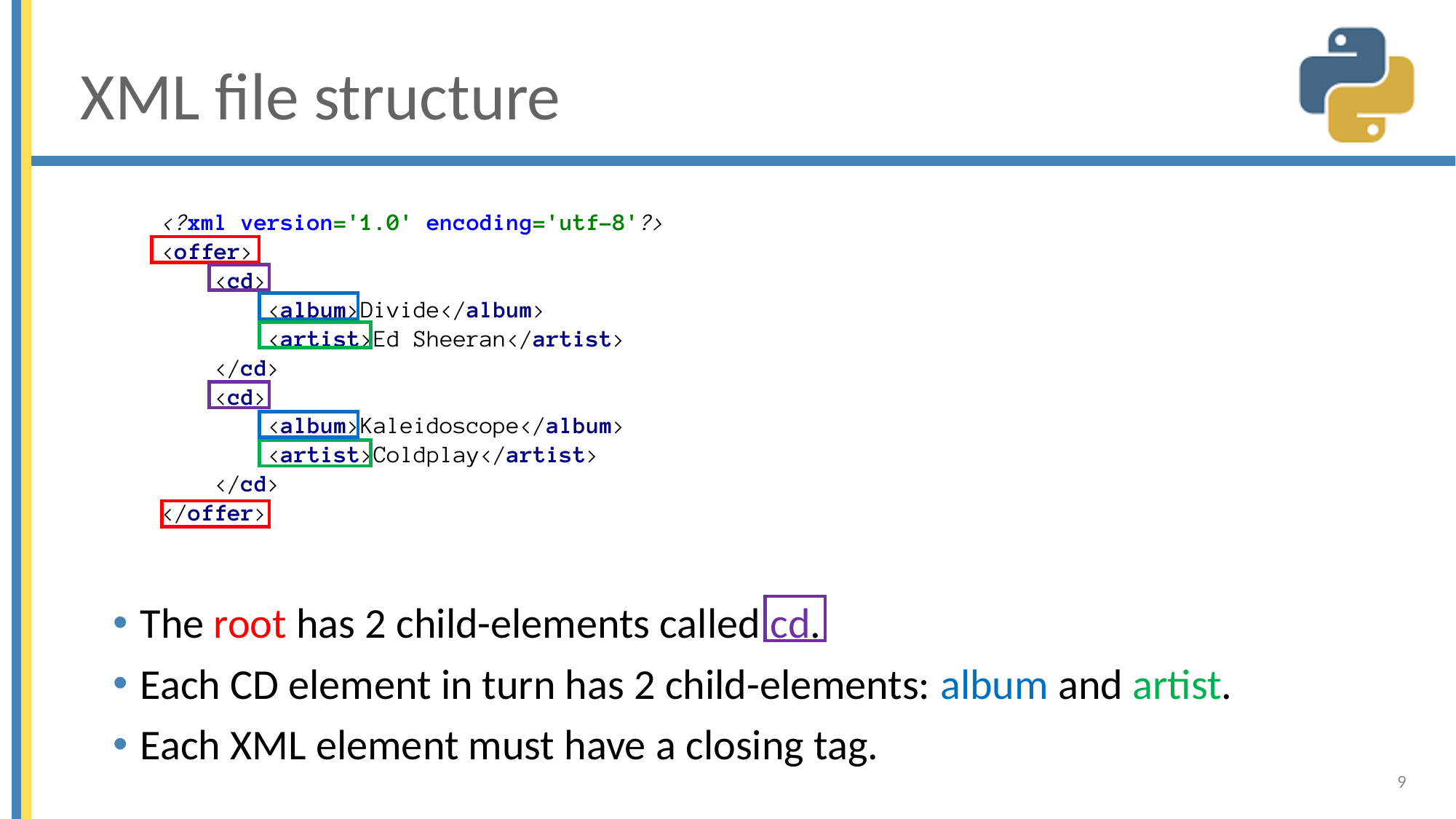

# XML file structure
<?xml version='1.0' encoding='utf-8'?>
<offer>
    <cd>
        <album>Divide</album>
        <artist>Ed Sheeran</artist>
    </cd>
    <cd>
        <album>Kaleidoscope</album>
        <artist>Coldplay</artist>
    </cd>
</offer>

The root has 2 child-elements called cd.
Each CD element in turn has 2 child-elements: album and artist.
Each XML element must have a closing tag.

9